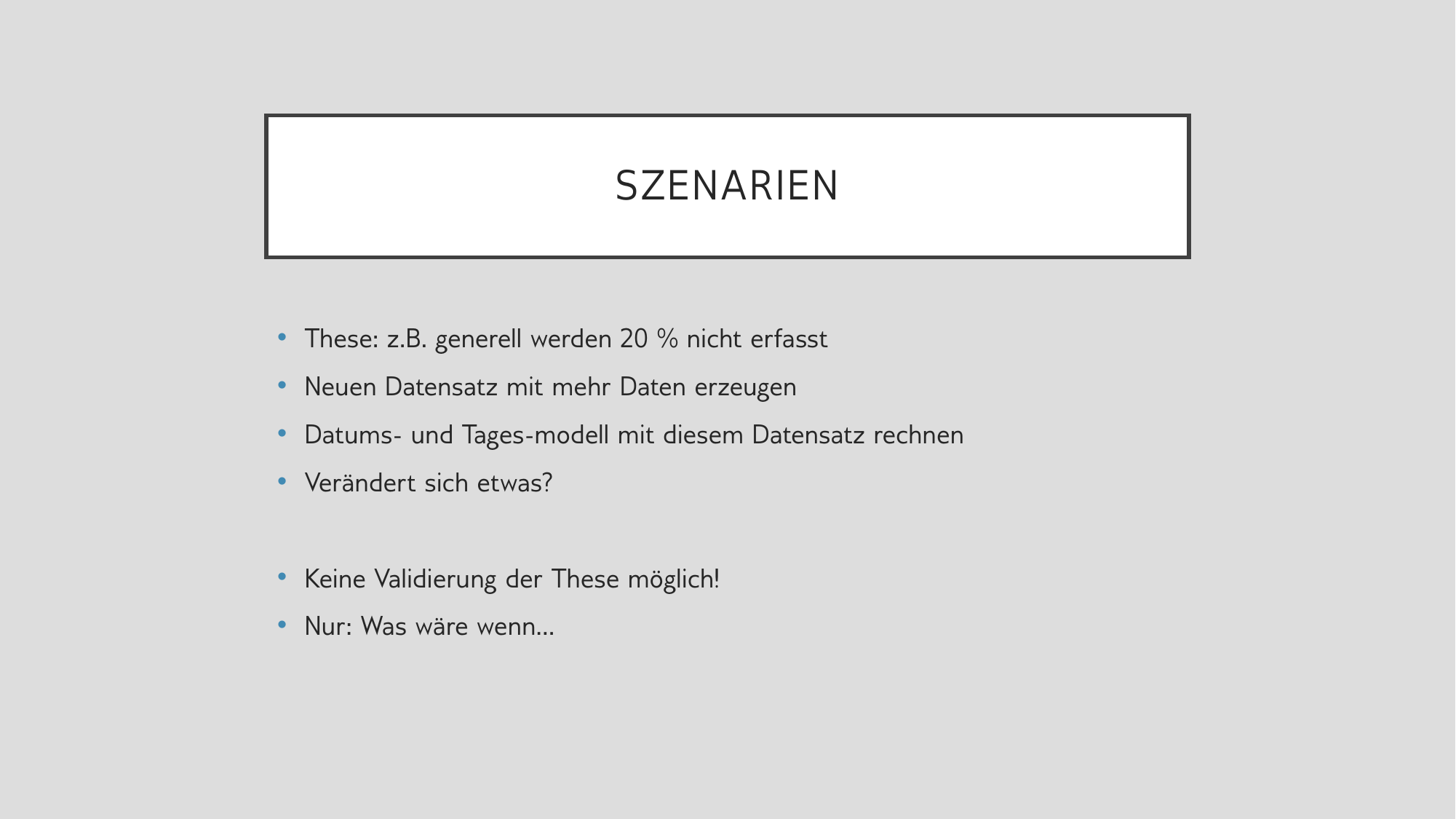

# Szenarien
These: z.B. generell werden 20 % nicht erfasst
Neuen Datensatz mit mehr Daten erzeugen
Datums- und Tages-modell mit diesem Datensatz rechnen
Verändert sich etwas?

Keine Validierung der These möglich!
Nur: Was wäre wenn…